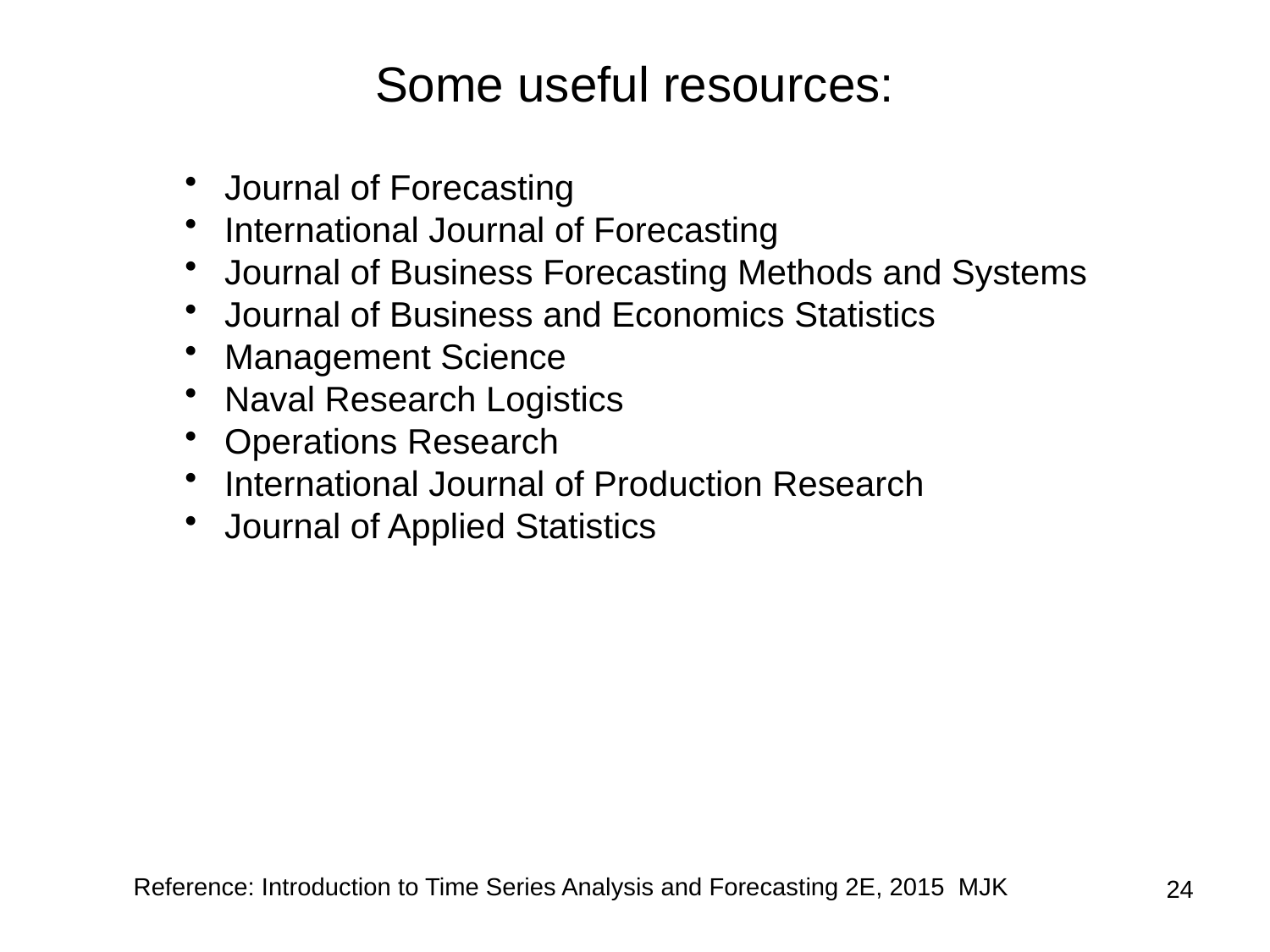

# Some useful resources:
Journal of Forecasting
International Journal of Forecasting
Journal of Business Forecasting Methods and Systems
Journal of Business and Economics Statistics
Management Science
Naval Research Logistics
Operations Research
International Journal of Production Research
Journal of Applied Statistics
Reference: Introduction to Time Series Analysis and Forecasting 2E, 2015  MJK
24